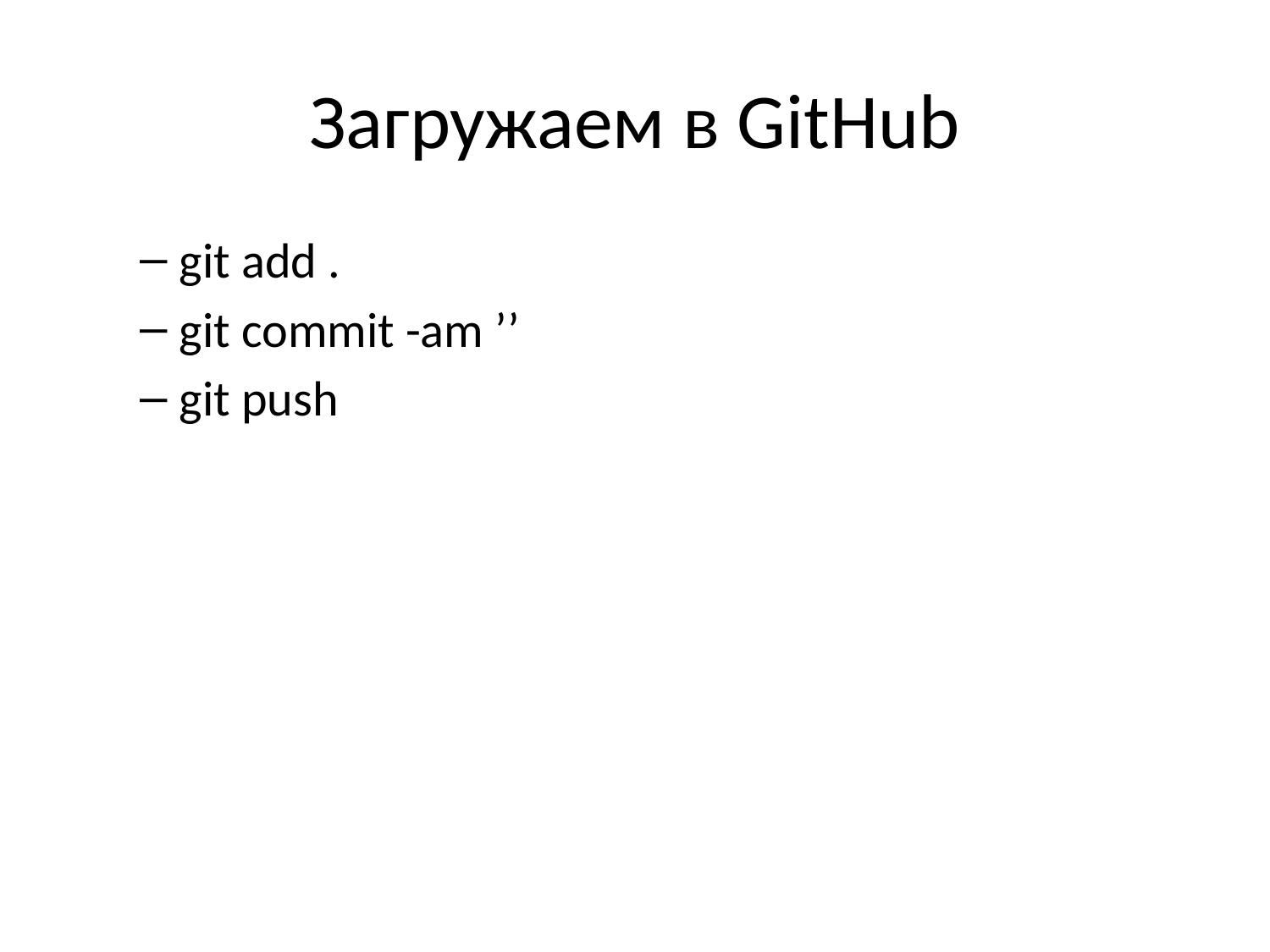

# Загружаем в GitHub
git add .
git commit -am ’’
git push